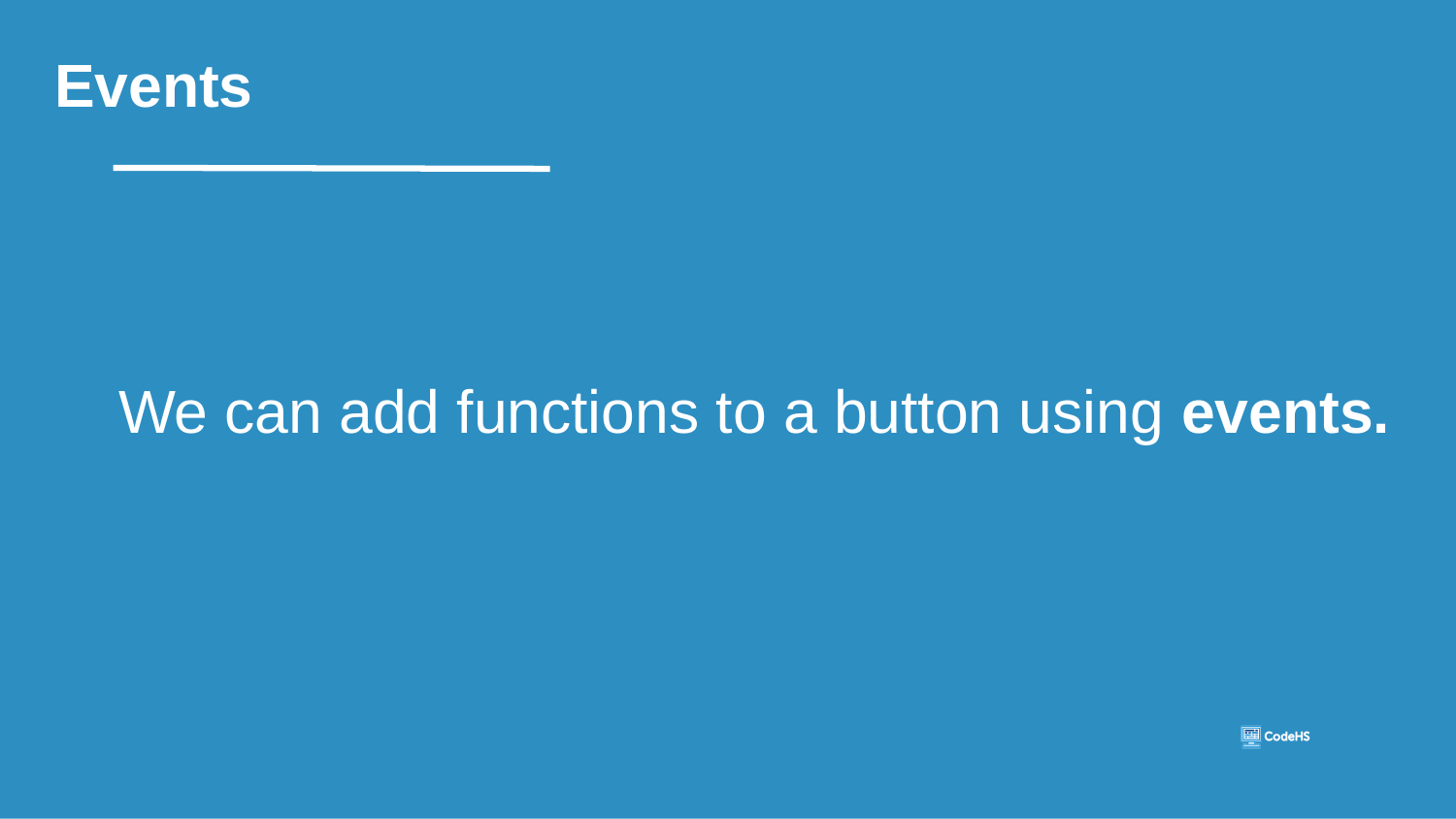

# Events
We can add functions to a button using events.